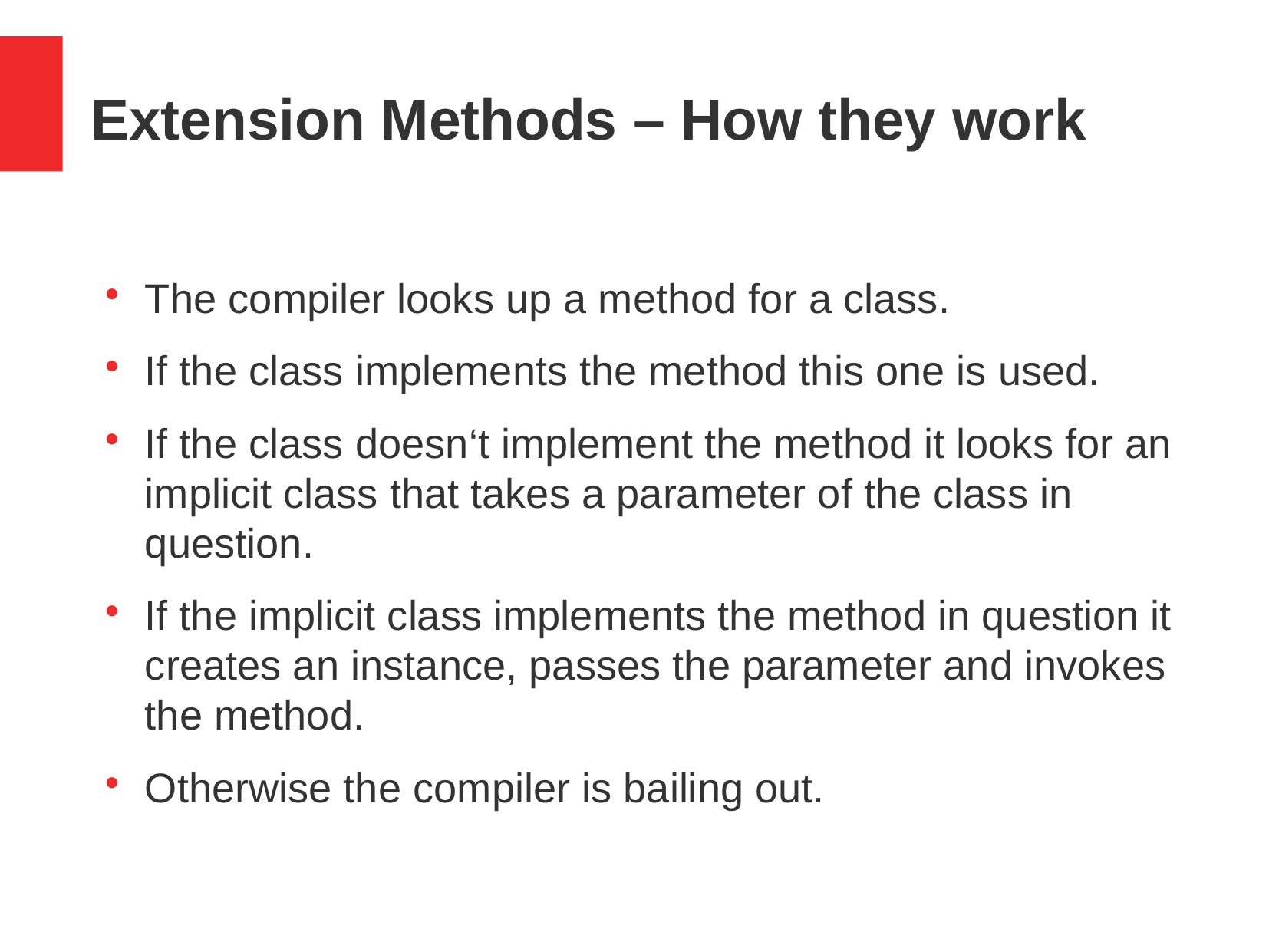

Extension Methods – How they work
The compiler looks up a method for a class.
If the class implements the method this one is used.
If the class doesn‘t implement the method it looks for an implicit class that takes a parameter of the class in question.
If the implicit class implements the method in question it creates an instance, passes the parameter and invokes the method.
Otherwise the compiler is bailing out.